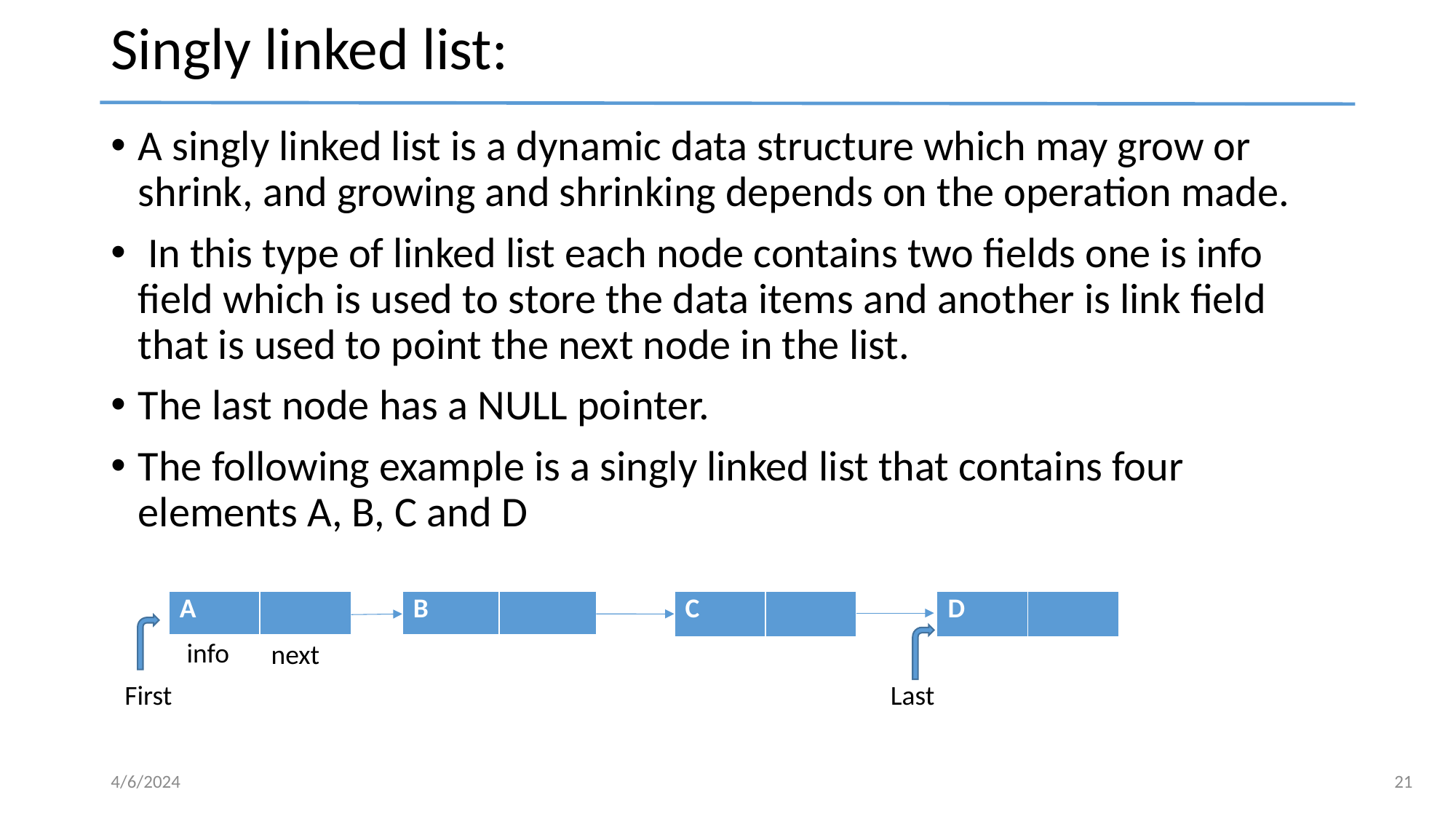

# Singly linked list:
A singly linked list is a dynamic data structure which may grow or shrink, and growing and shrinking depends on the operation made.
 In this type of linked list each node contains two fields one is info field which is used to store the data items and another is link field that is used to point the next node in the list.
The last node has a NULL pointer.
The following example is a singly linked list that contains four elements A, B, C and D

| A |  |
| --- | --- |
| B |  |
| --- | --- |
| C |  |
| --- | --- |
| D |  |
| --- | --- |

info
next
First
Last
4/6/2024
21